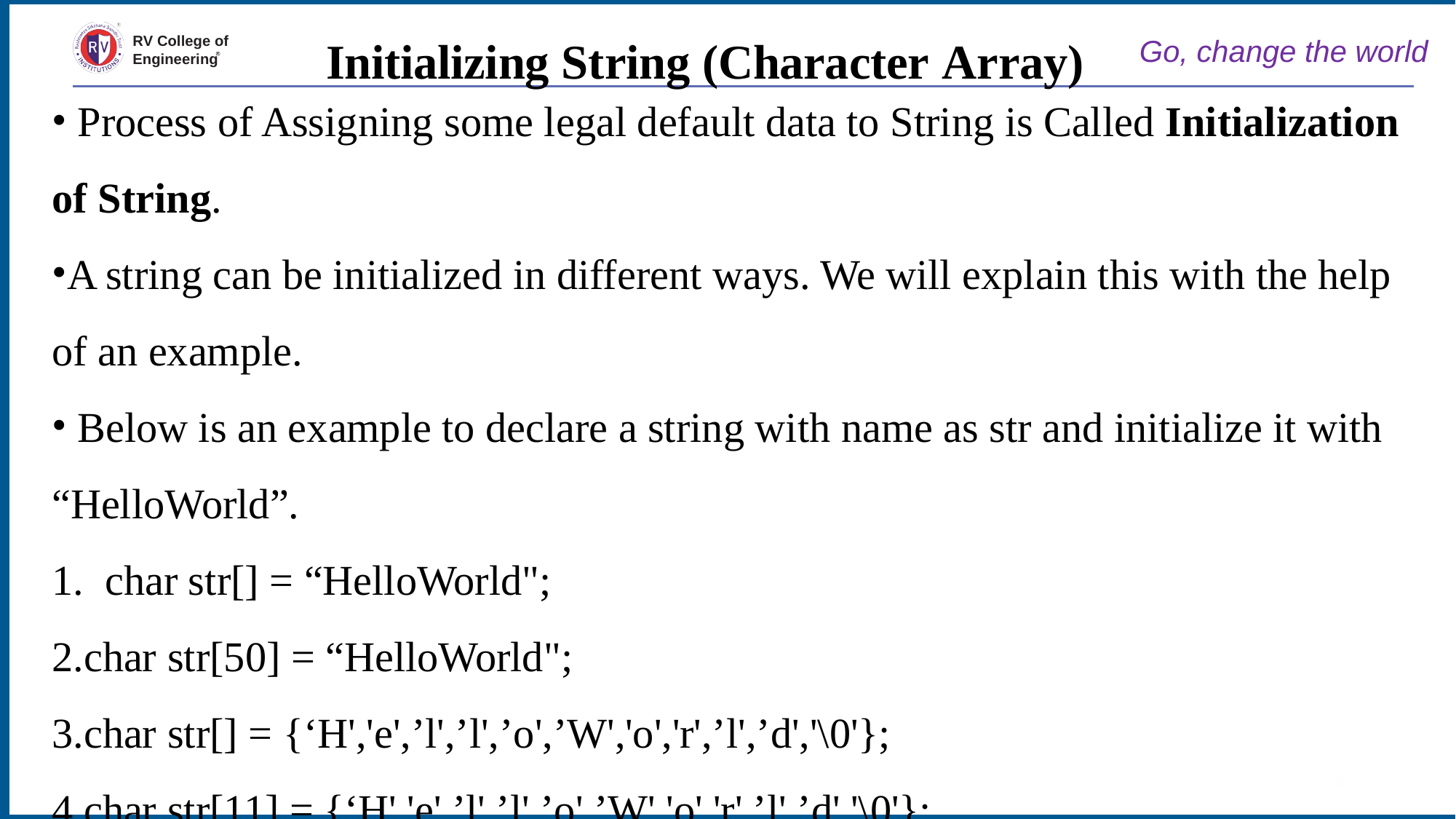

Initializing String (Character Array)

Go, change the world
RV College of
Engineering

 Process of Assigning some legal default data to String is Called Initialization of String.
A string can be initialized in different ways. We will explain this with the help of an example.
 Below is an example to declare a string with name as str and initialize it with “HelloWorld”.
  char str[] = “HelloWorld";
char str[50] = “HelloWorld";
char str[] = {‘H','e',’l',’l',’o',’W','o','r',’l',’d','\0'};
char str[11] = {‘H','e',’l',’l',’o',’W','o','r',’l',’d','\0'};

8